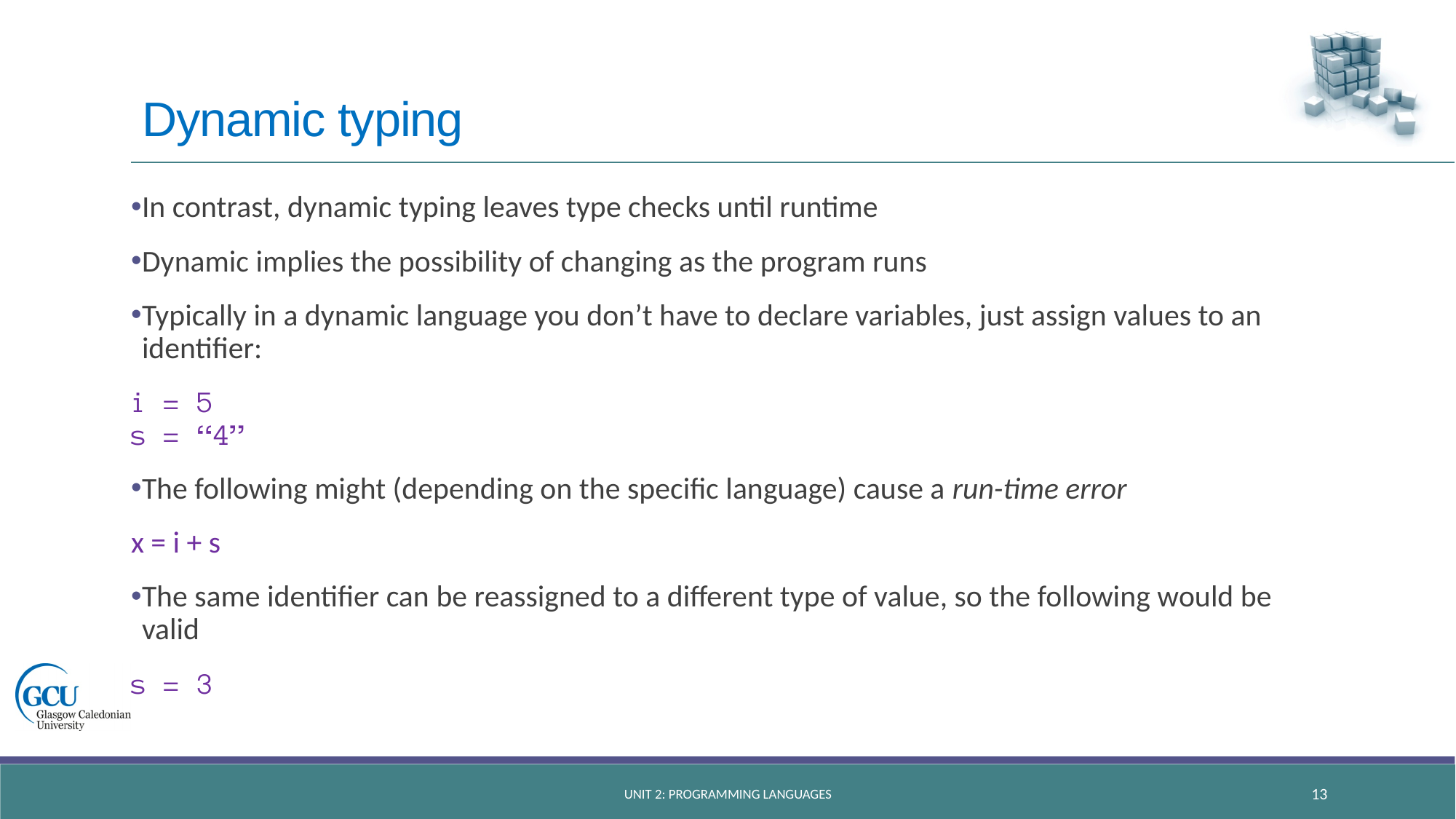

# Dynamic typing
In contrast, dynamic typing leaves type checks until runtime
Dynamic implies the possibility of changing as the program runs
Typically in a dynamic language you don’t have to declare variables, just assign values to an identifier:
i = 5
s = “4”
The following might (depending on the specific language) cause a run-time error
x = i + s
The same identifier can be reassigned to a different type of value, so the following would be valid
s = 3

Unit 2: Programming languages
13